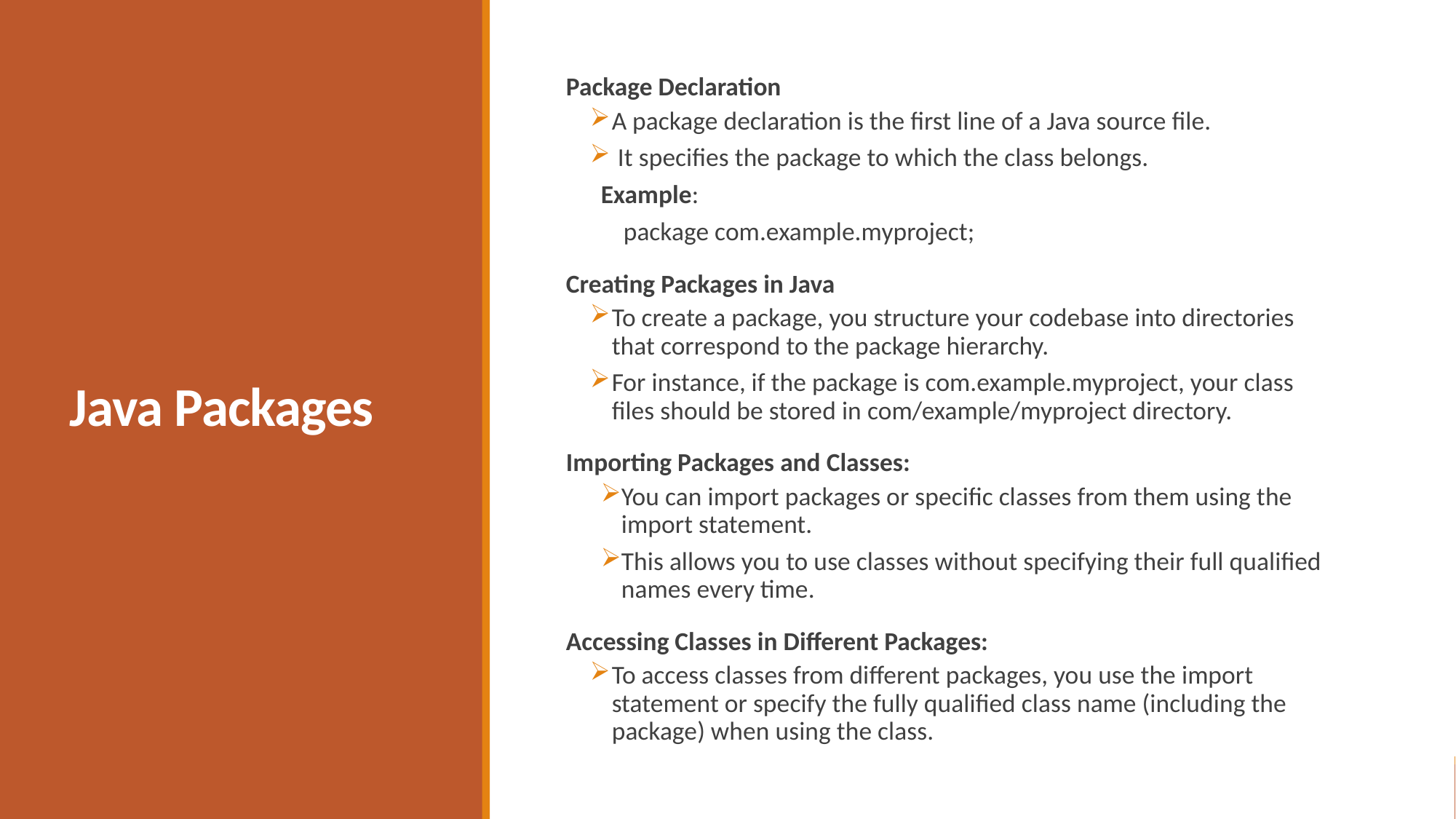

# Java Packages
Package Declaration
A package declaration is the first line of a Java source file.
 It specifies the package to which the class belongs.
Example:
  package com.example.myproject;
Creating Packages in Java
To create a package, you structure your codebase into directories that correspond to the package hierarchy.
For instance, if the package is com.example.myproject, your class files should be stored in com/example/myproject directory.
Importing Packages and Classes:
You can import packages or specific classes from them using the import statement.
This allows you to use classes without specifying their full qualified names every time.
Accessing Classes in Different Packages:
To access classes from different packages, you use the import statement or specify the fully qualified class name (including the package) when using the class.